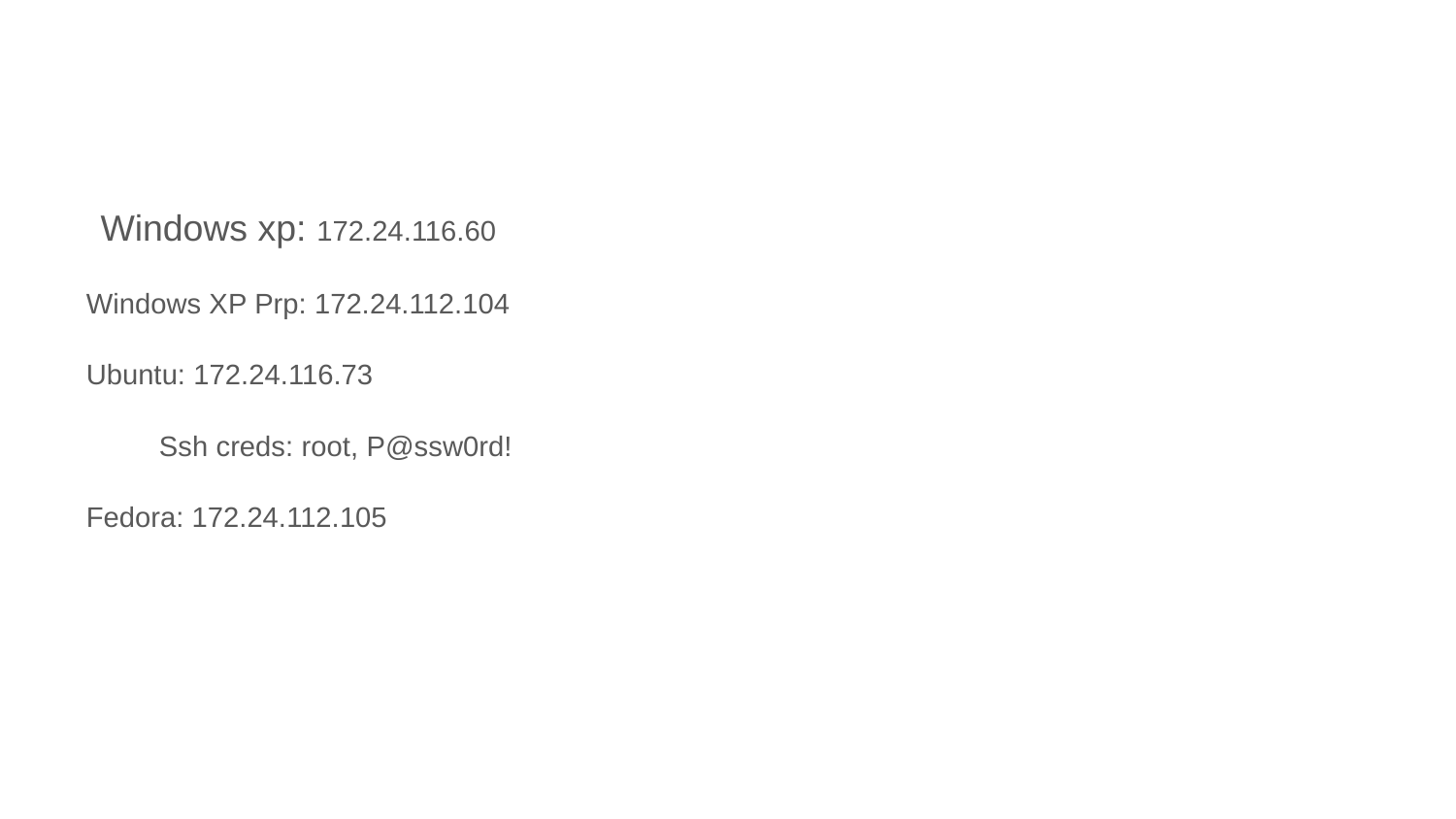

#
Windows xp: 172.24.116.60
Windows XP Prp: 172.24.112.104
Ubuntu: 172.24.116.73
Ssh creds: root, P@ssw0rd!
Fedora: 172.24.112.105